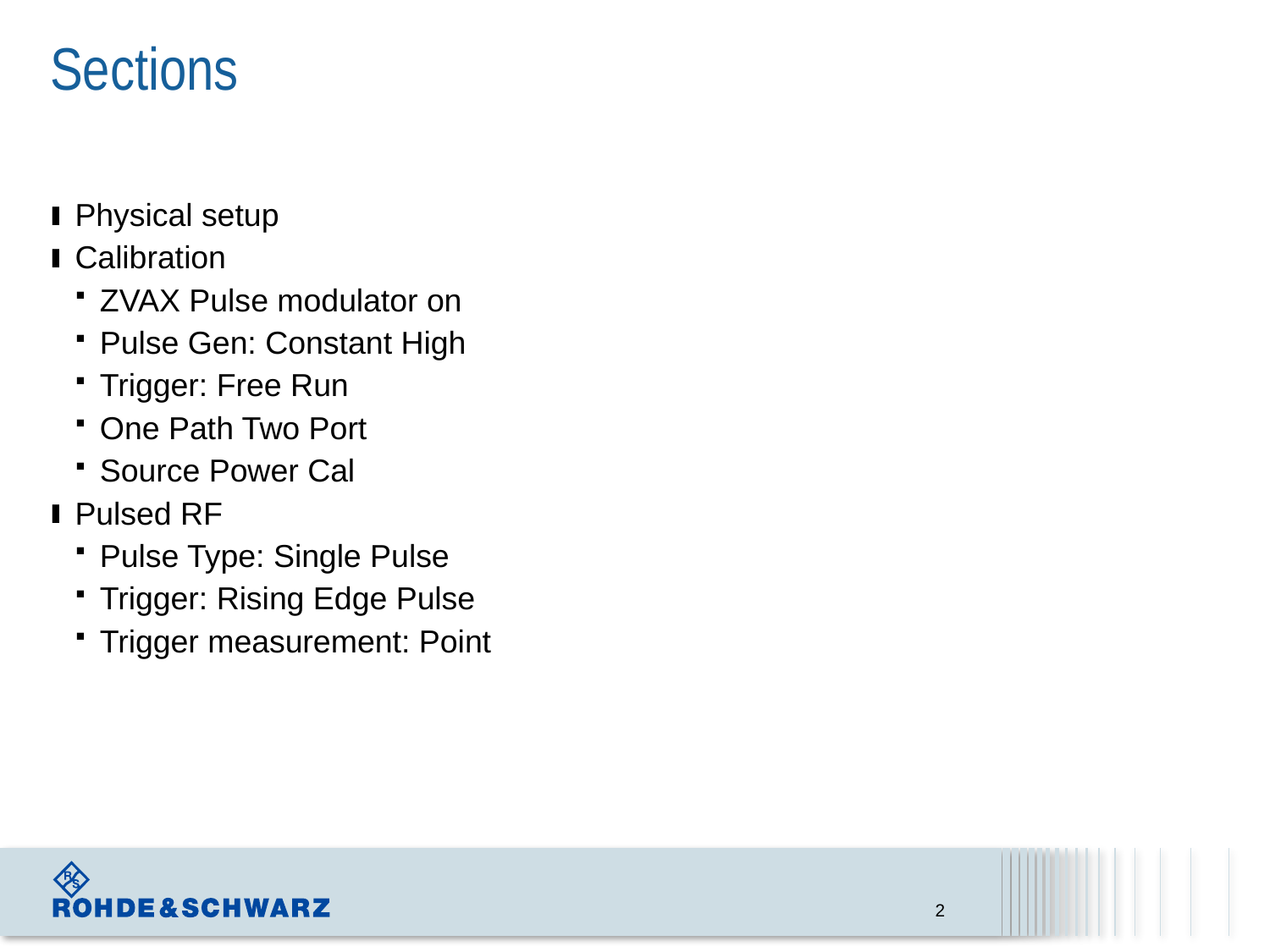

# Sections
Physical setup
Calibration
ZVAX Pulse modulator on
Pulse Gen: Constant High
Trigger: Free Run
One Path Two Port
Source Power Cal
Pulsed RF
Pulse Type: Single Pulse
Trigger: Rising Edge Pulse
Trigger measurement: Point

2